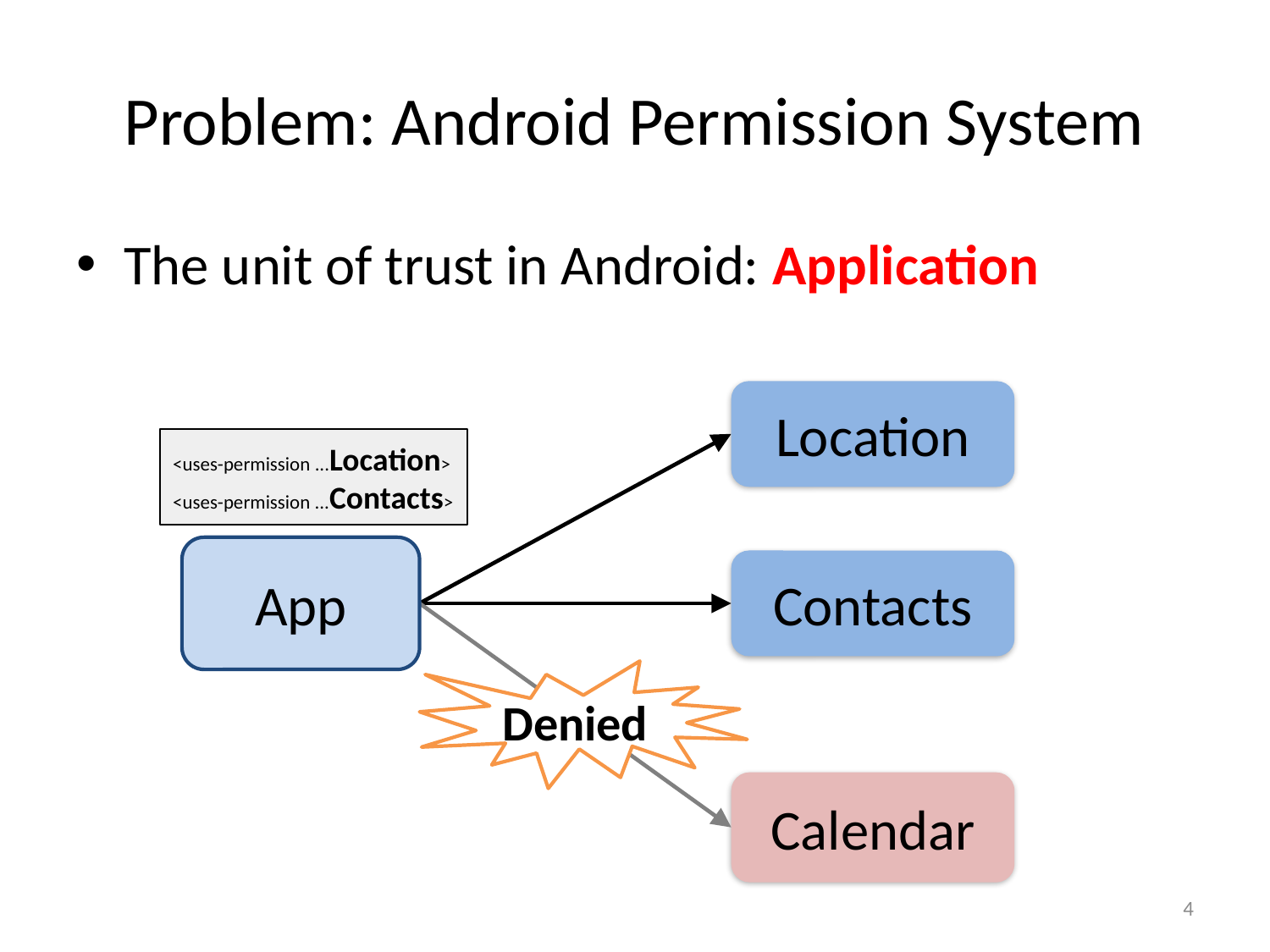

# Problem: Android Permission System
The unit of trust in Android: Application
Location
<uses-permission ...Location>
<uses-permission ...Contacts>
App
Contacts
Denied
Calendar
4